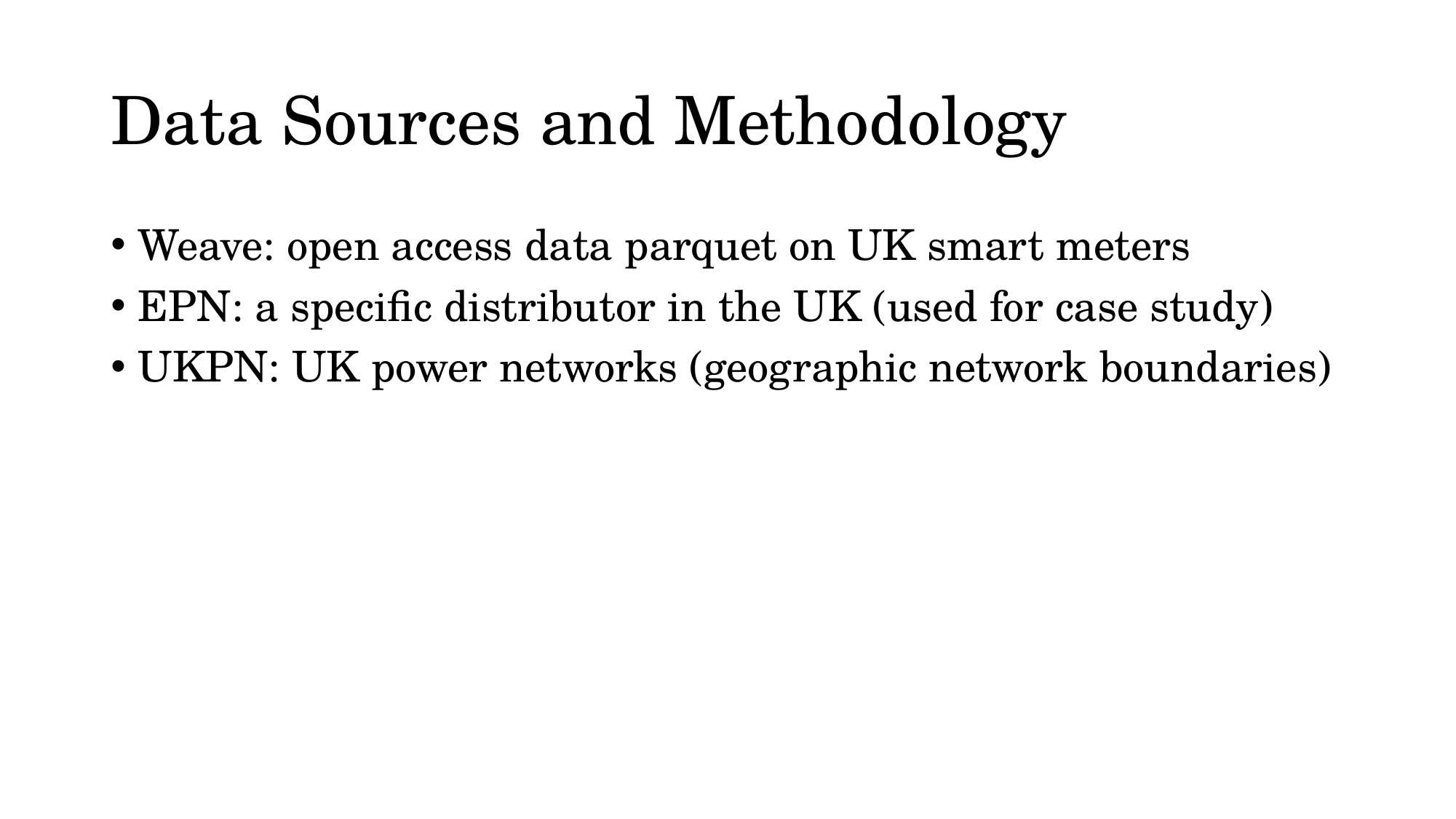

# Data Sources and Methodology
Weave: open access data parquet on UK smart meters
EPN: a specific distributor in the UK (used for case study)
UKPN: UK power networks (geographic network boundaries)